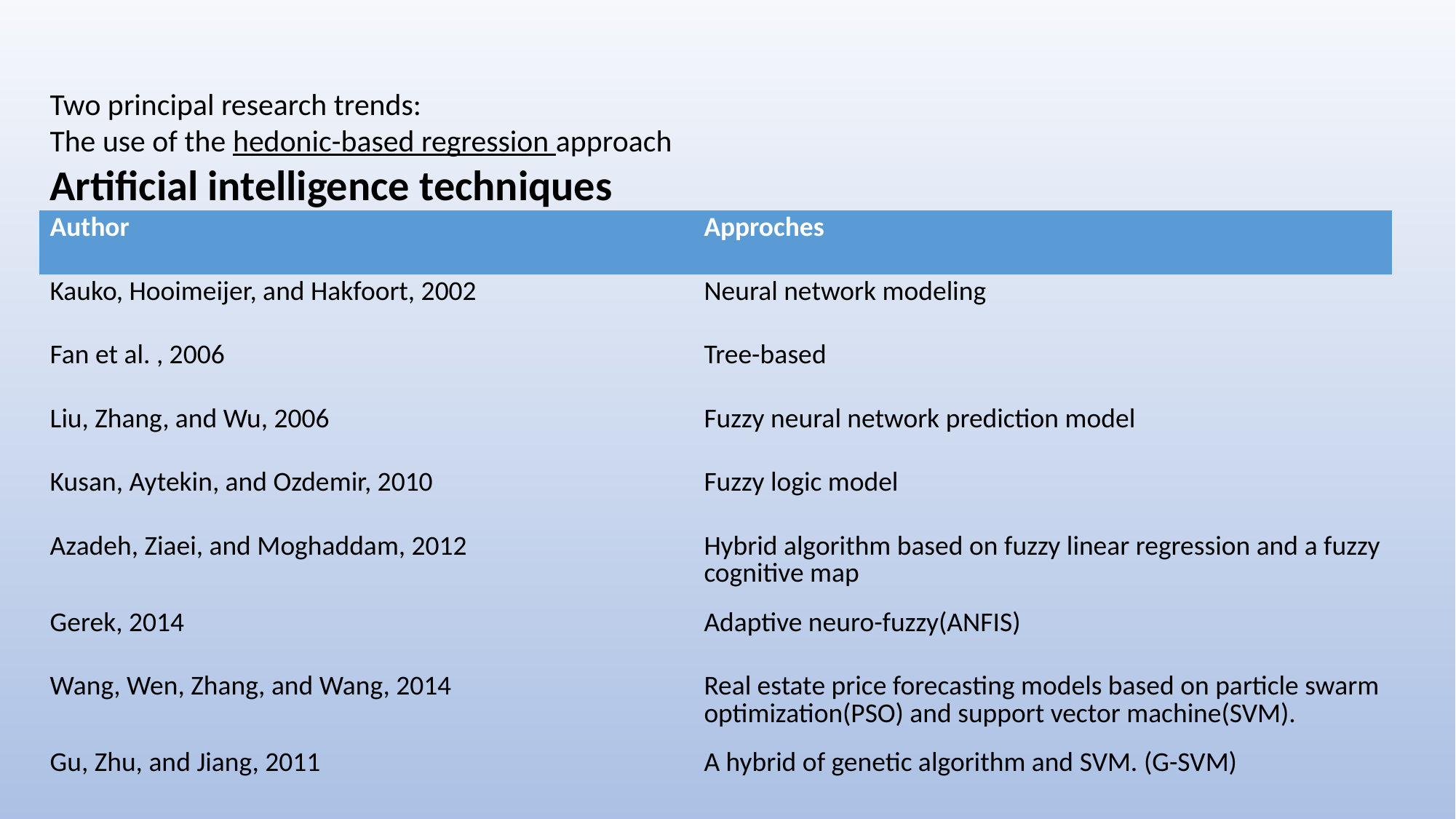

Two principal research trends:
The use of the hedonic-based regression approach
Artificial intelligence techniques
| Author | Approches |
| --- | --- |
| Kauko, Hooimeijer, and Hakfoort, 2002 | Neural network modeling |
| Fan et al. , 2006 | Tree-based |
| Liu, Zhang, and Wu, 2006 | Fuzzy neural network prediction model |
| Kusan, Aytekin, and Ozdemir, 2010 | Fuzzy logic model |
| Azadeh, Ziaei, and Moghaddam, 2012 | Hybrid algorithm based on fuzzy linear regression and a fuzzy cognitive map |
| Gerek, 2014 | Adaptive neuro-fuzzy(ANFIS) |
| Wang, Wen, Zhang, and Wang, 2014 | Real estate price forecasting models based on particle swarm optimization(PSO) and support vector machine(SVM). |
| Gu, Zhu, and Jiang, 2011 | A hybrid of genetic algorithm and SVM. (G-SVM) |